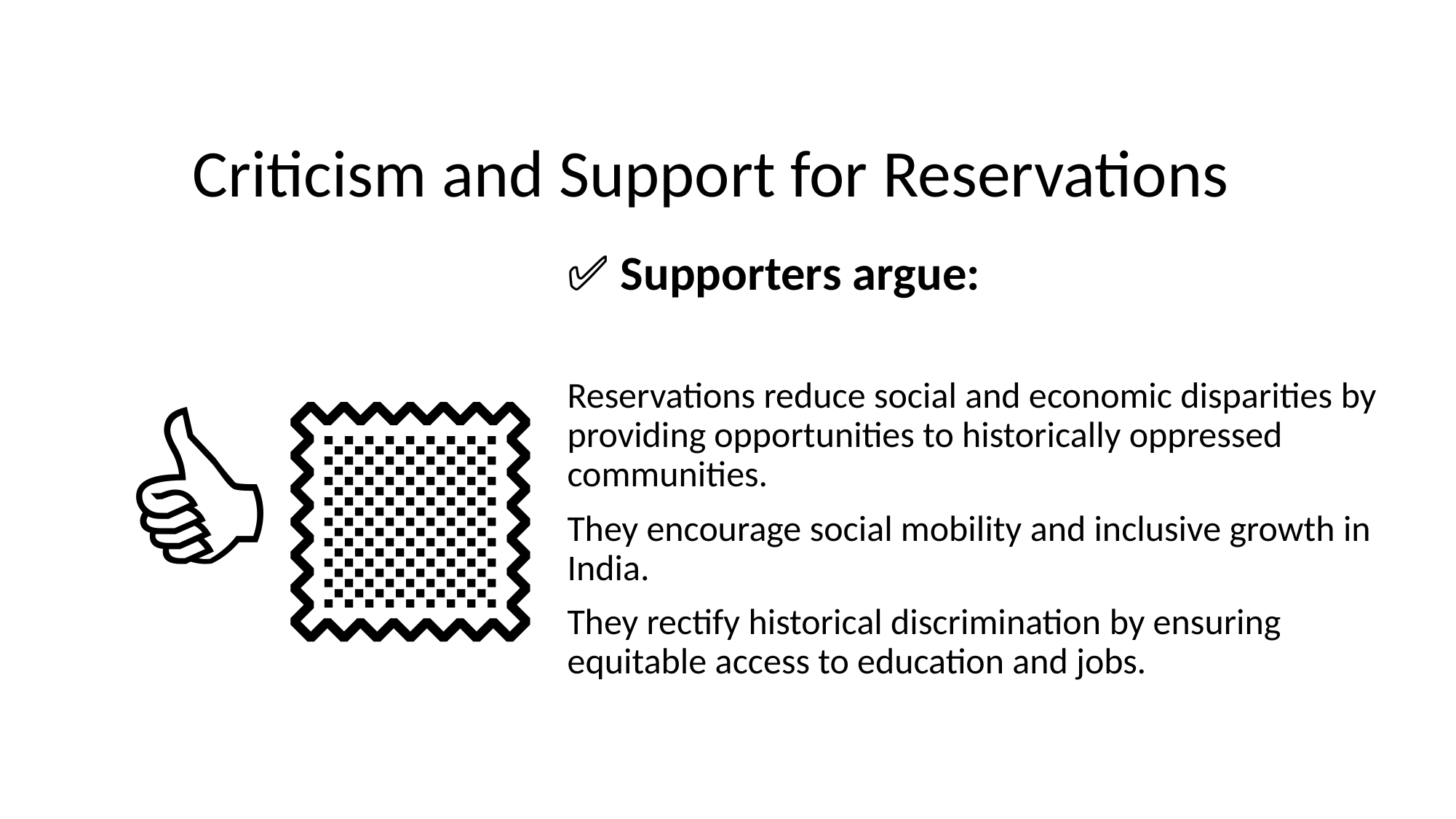

# Criticism and Support for Reservations
✅ Supporters argue:

Reservations reduce social and economic disparities by providing opportunities to historically oppressed communities.
They encourage social mobility and inclusive growth in India.
They rectify historical discrimination by ensuring equitable access to education and jobs.

👍🏼